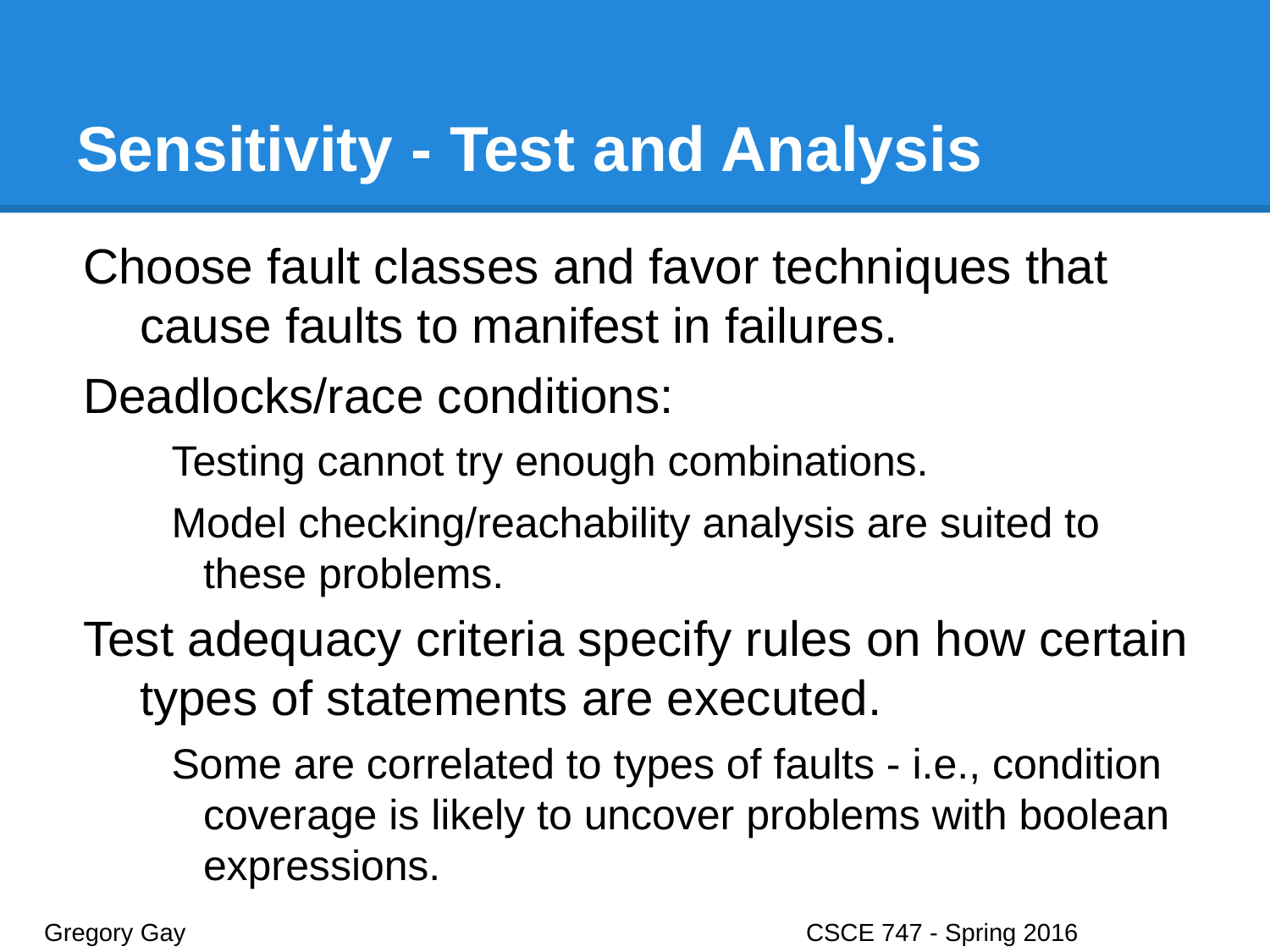

# Sensitivity - Test and Analysis
Choose fault classes and favor techniques that cause faults to manifest in failures.
Deadlocks/race conditions:
Testing cannot try enough combinations.
Model checking/reachability analysis are suited to these problems.
Test adequacy criteria specify rules on how certain types of statements are executed.
Some are correlated to types of faults - i.e., condition coverage is likely to uncover problems with boolean expressions.
Gregory Gay					CSCE 747 - Spring 2016							39